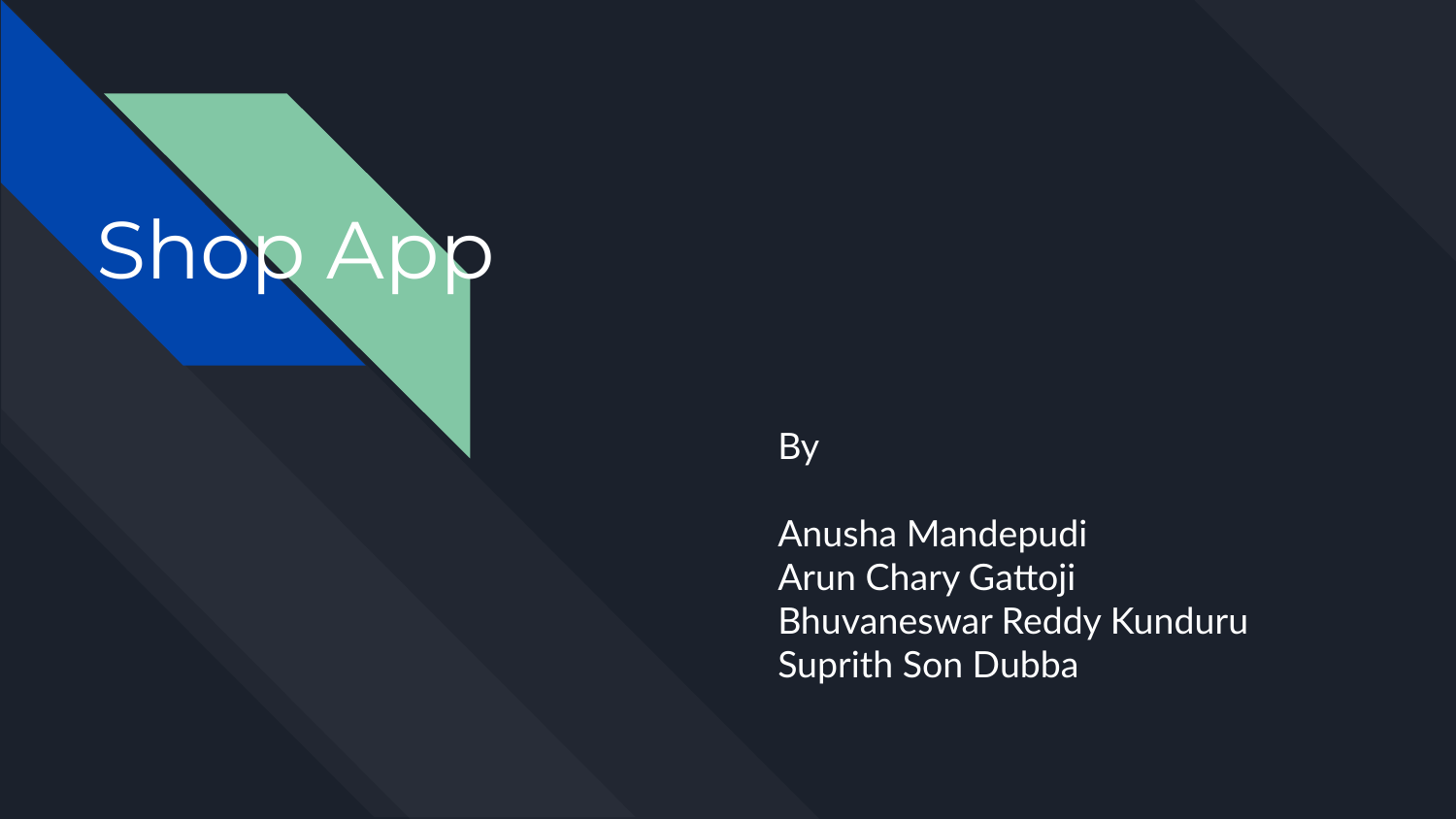

# Shop App
By
Anusha Mandepudi
Arun Chary Gattoji
Bhuvaneswar Reddy Kunduru
Suprith Son Dubba